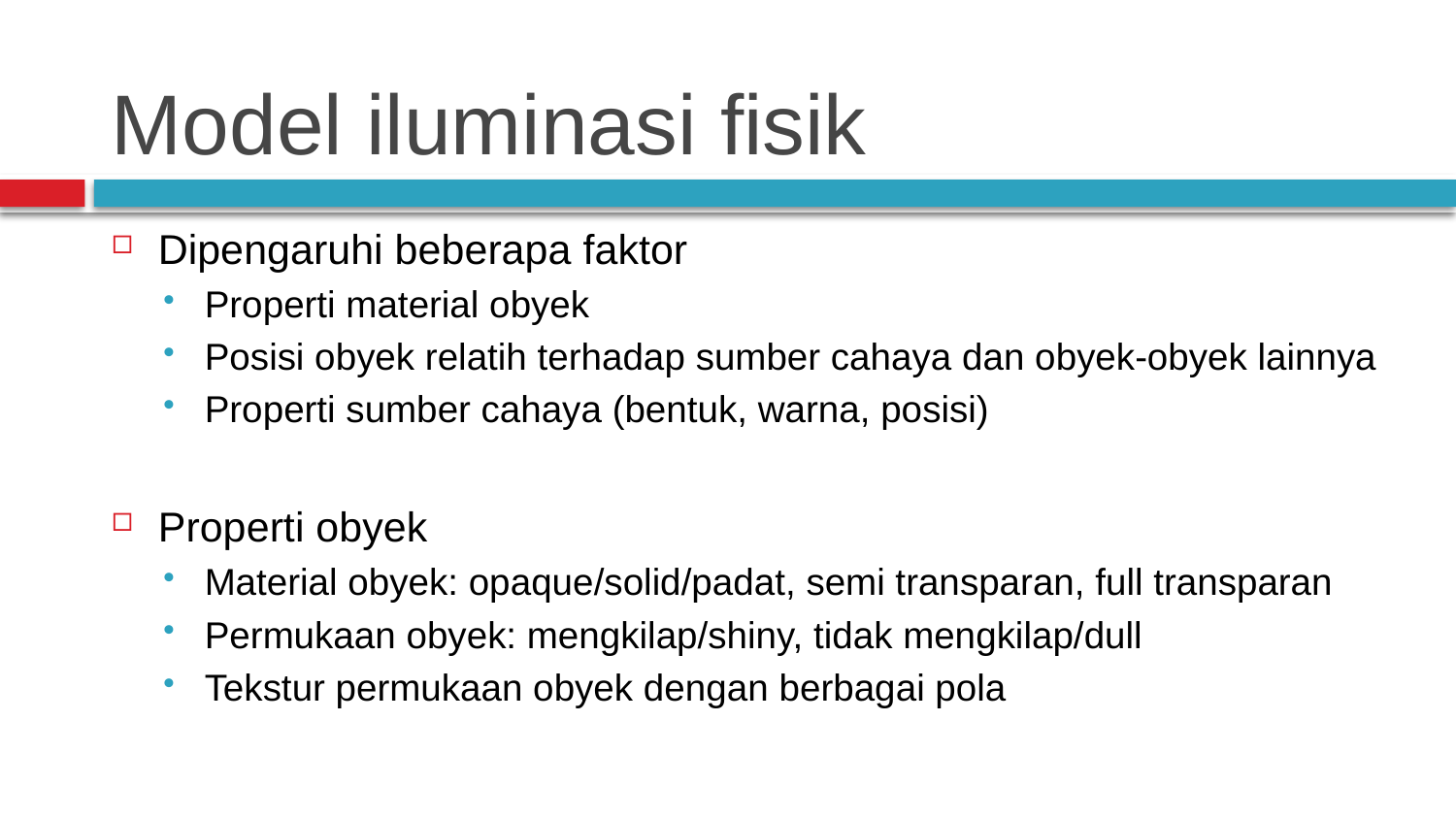

# Model iluminasi fisik
Dipengaruhi beberapa faktor
Properti material obyek
Posisi obyek relatih terhadap sumber cahaya dan obyek-obyek lainnya
Properti sumber cahaya (bentuk, warna, posisi)

Properti obyek
Material obyek: opaque/solid/padat, semi transparan, full transparan
Permukaan obyek: mengkilap/shiny, tidak mengkilap/dull
Tekstur permukaan obyek dengan berbagai pola